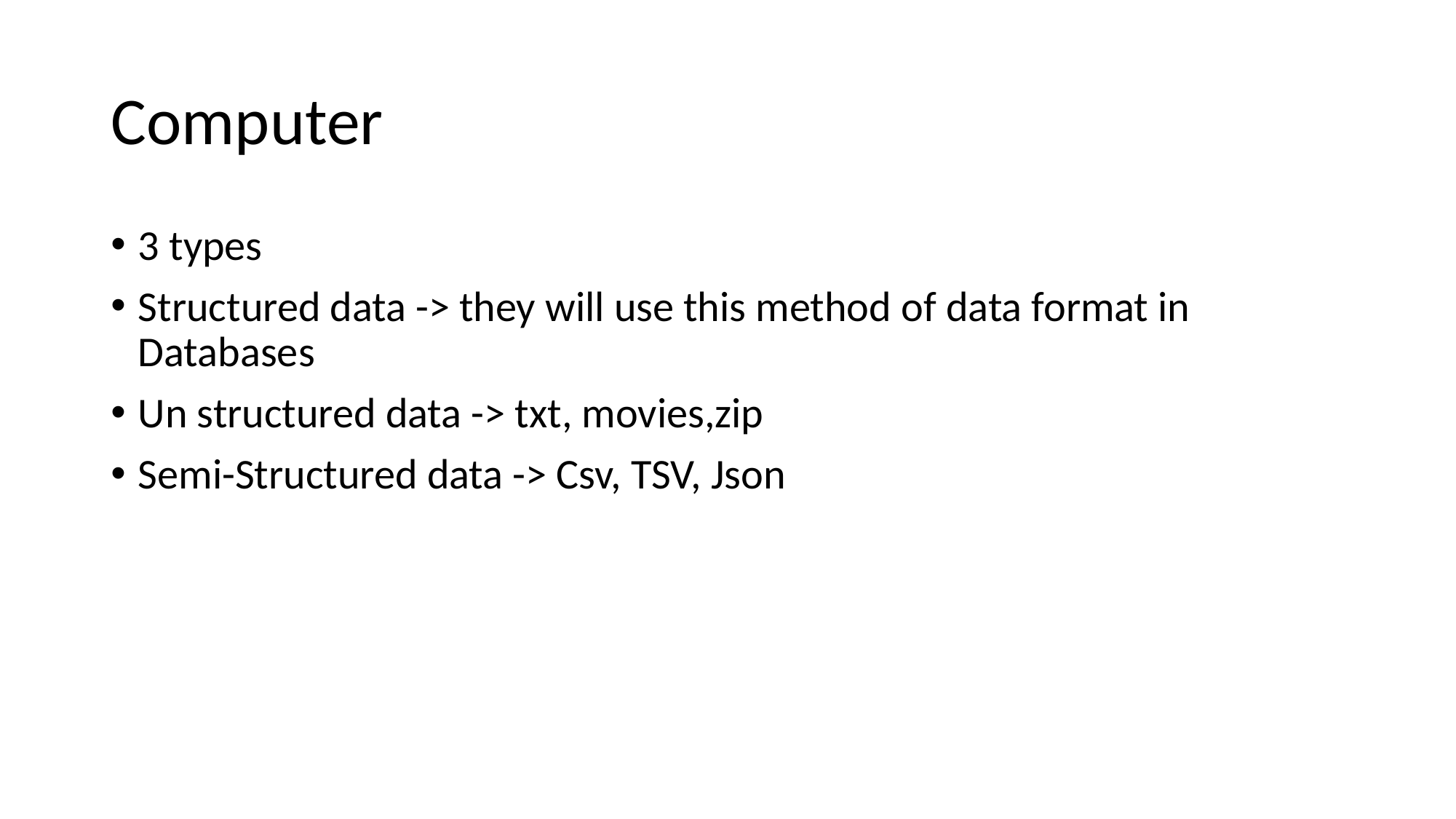

# Computer
3 types
Structured data -> they will use this method of data format in Databases
Un structured data -> txt, movies,zip
Semi-Structured data -> Csv, TSV, Json